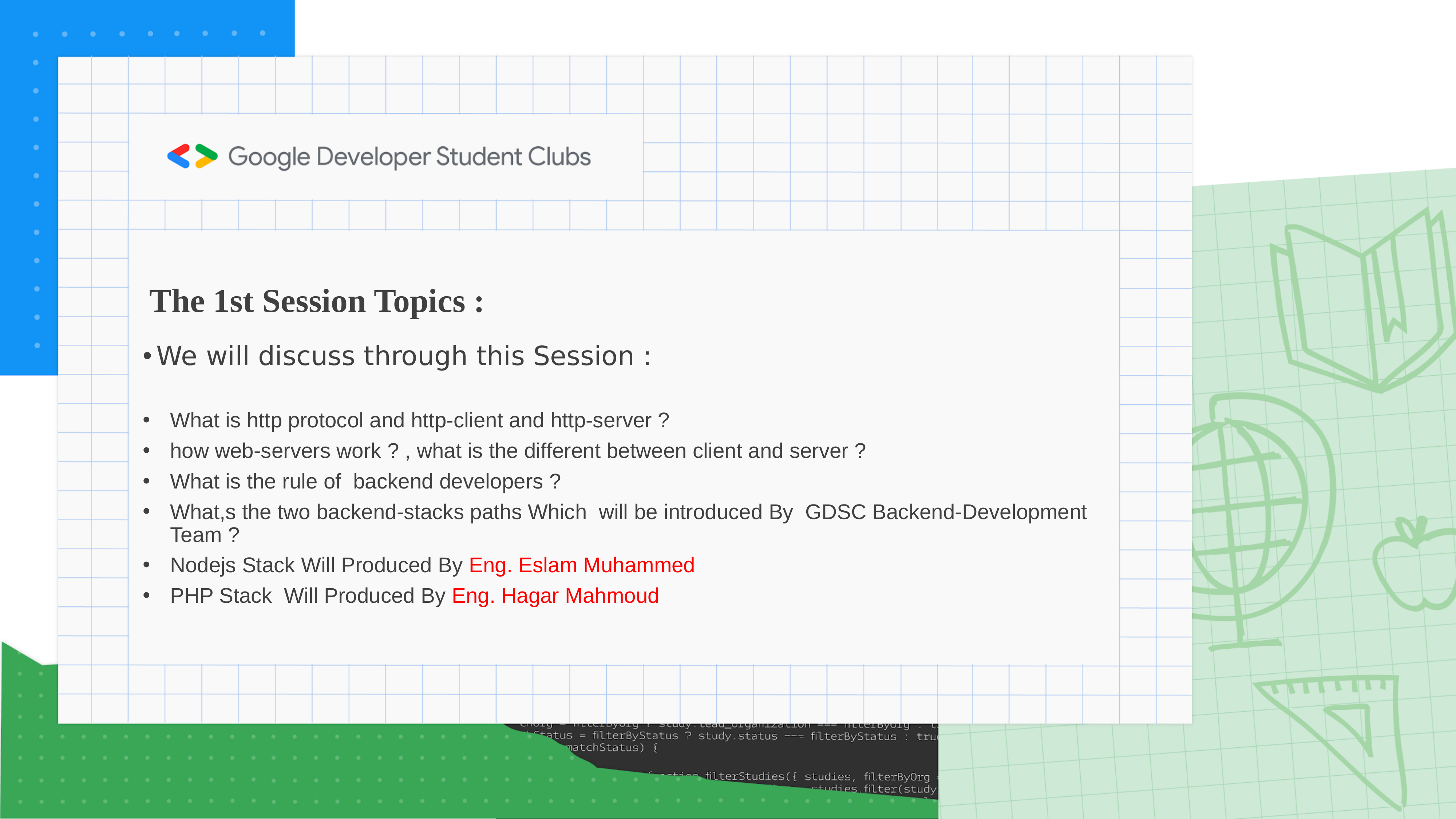

# The 1st Session Topics :
We will discuss through this Session :

What is http protocol and http-client and http-server ?
how web-servers work ? , what is the different between client and server ?
What is the rule of  backend developers ?
What,s the two backend-stacks paths Which  will be introduced By  GDSC Backend-Development Team ?
Nodejs Stack Will Produced By Eng. Eslam Muhammed
PHP Stack  Will Produced By Eng. Hagar Mahmoud